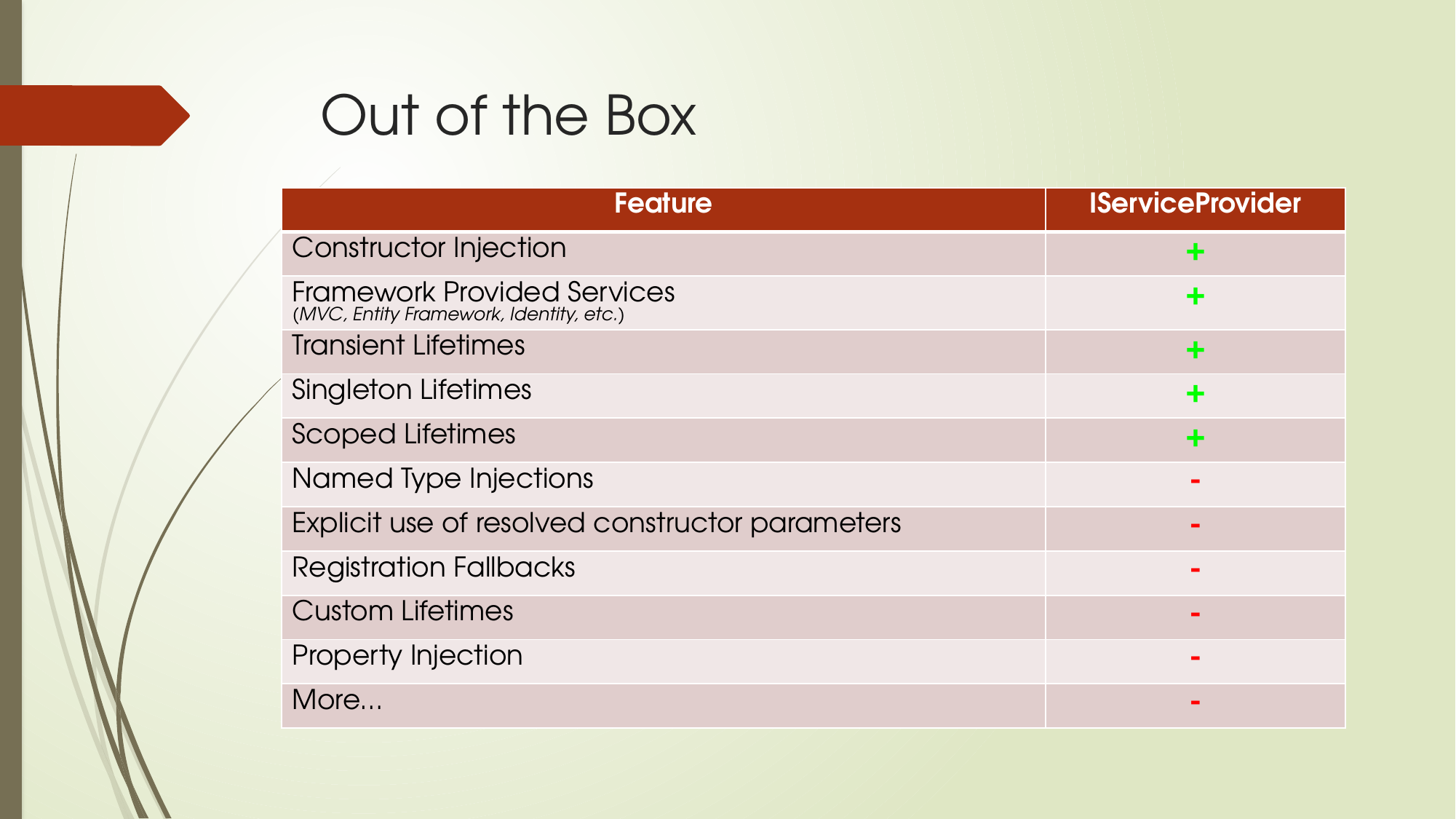

# Out of the Box
| Feature | IServiceProvider |
| --- | --- |
| Constructor Injection | + |
| Framework Provided Services (MVC, Entity Framework, Identity, etc.) | + |
| Transient Lifetimes | + |
| Singleton Lifetimes | + |
| Scoped Lifetimes | + |
| Named Type Injections | - |
| Explicit use of resolved constructor parameters | - |
| Registration Fallbacks | - |
| Custom Lifetimes | - |
| Property Injection | - |
| More… | - |